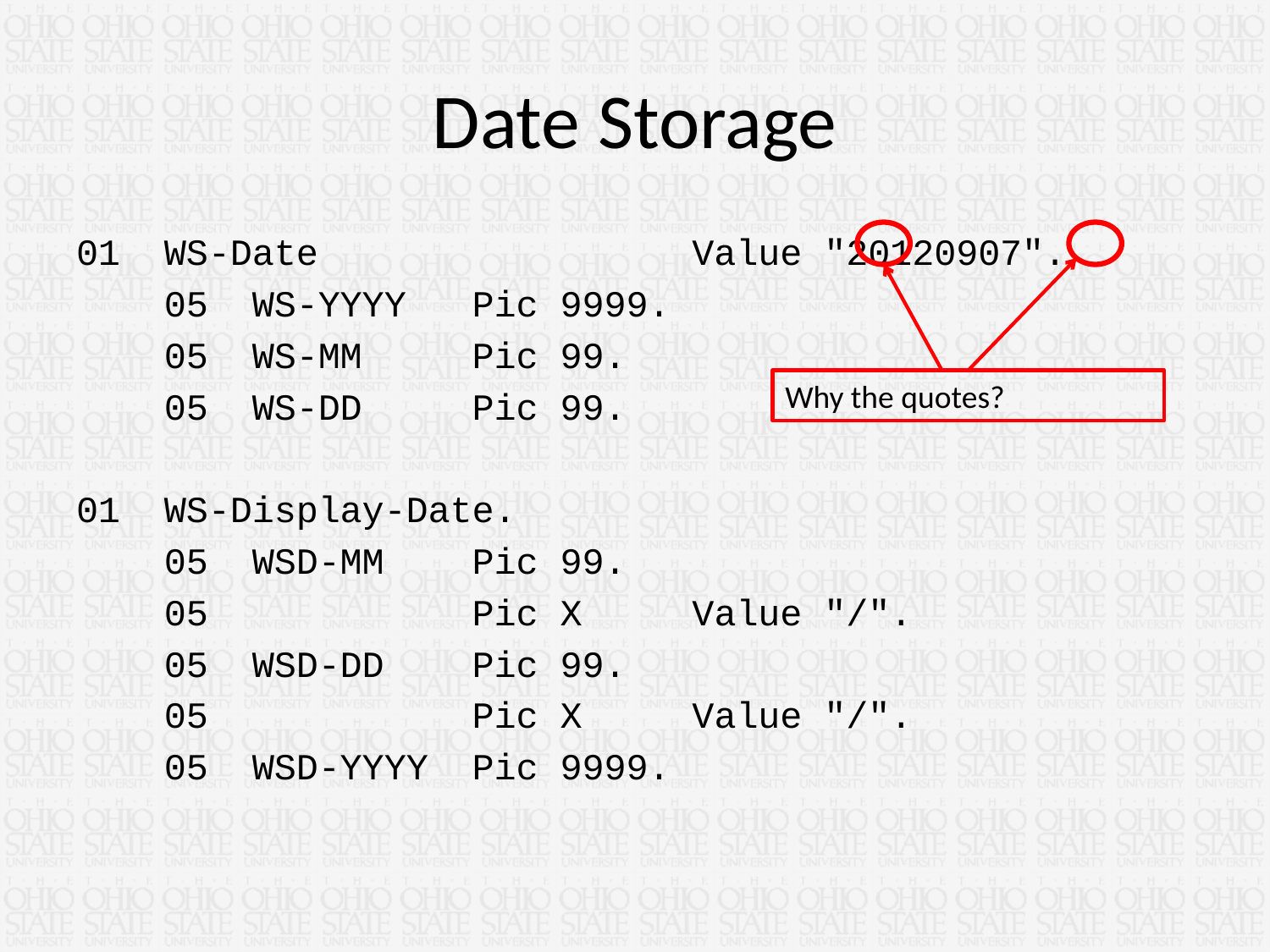

# Date Storage
01  WS-Date                 Value "20120907".
    05  WS-YYYY   Pic 9999.
    05  WS-MM     Pic 99.
    05  WS-DD     Pic 99.

01  WS-Display-Date.
    05  WSD-MM    Pic 99.
    05            Pic X     Value "/".
    05  WSD-DD    Pic 99.
    05            Pic X     Value "/".
    05  WSD-YYYY  Pic 9999.

Why the quotes?